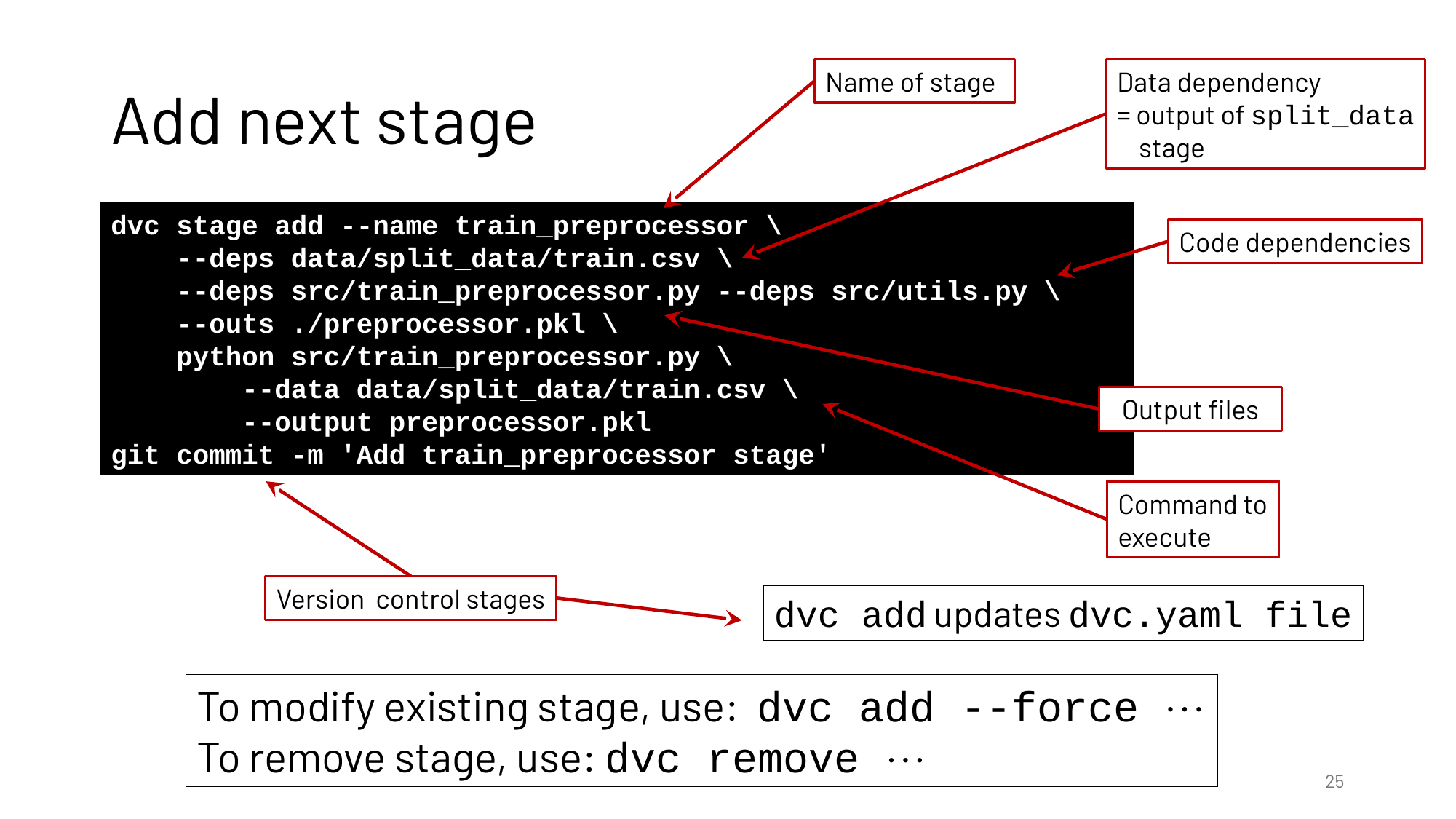

# Add next stage
Name of stage
Data dependency
= output of split_data
    stage
dvc stage add --name train_preprocessor \
    --deps data/split_data/train.csv \
    --deps src/train_preprocessor.py --deps src/utils.py \
    --outs ./preprocessor.pkl \
    python src/train_preprocessor.py \
        --data data/split_data/train.csv \
        --output preprocessor.pkl
git commit -m 'Add train_preprocessor stage'
Code dependencies
Output files
Command to
execute
Version  control stages
dvc add updates dvc.yaml file
To modify existing stage, use:  dvc add --force …
To remove stage, use: dvc remove …
25